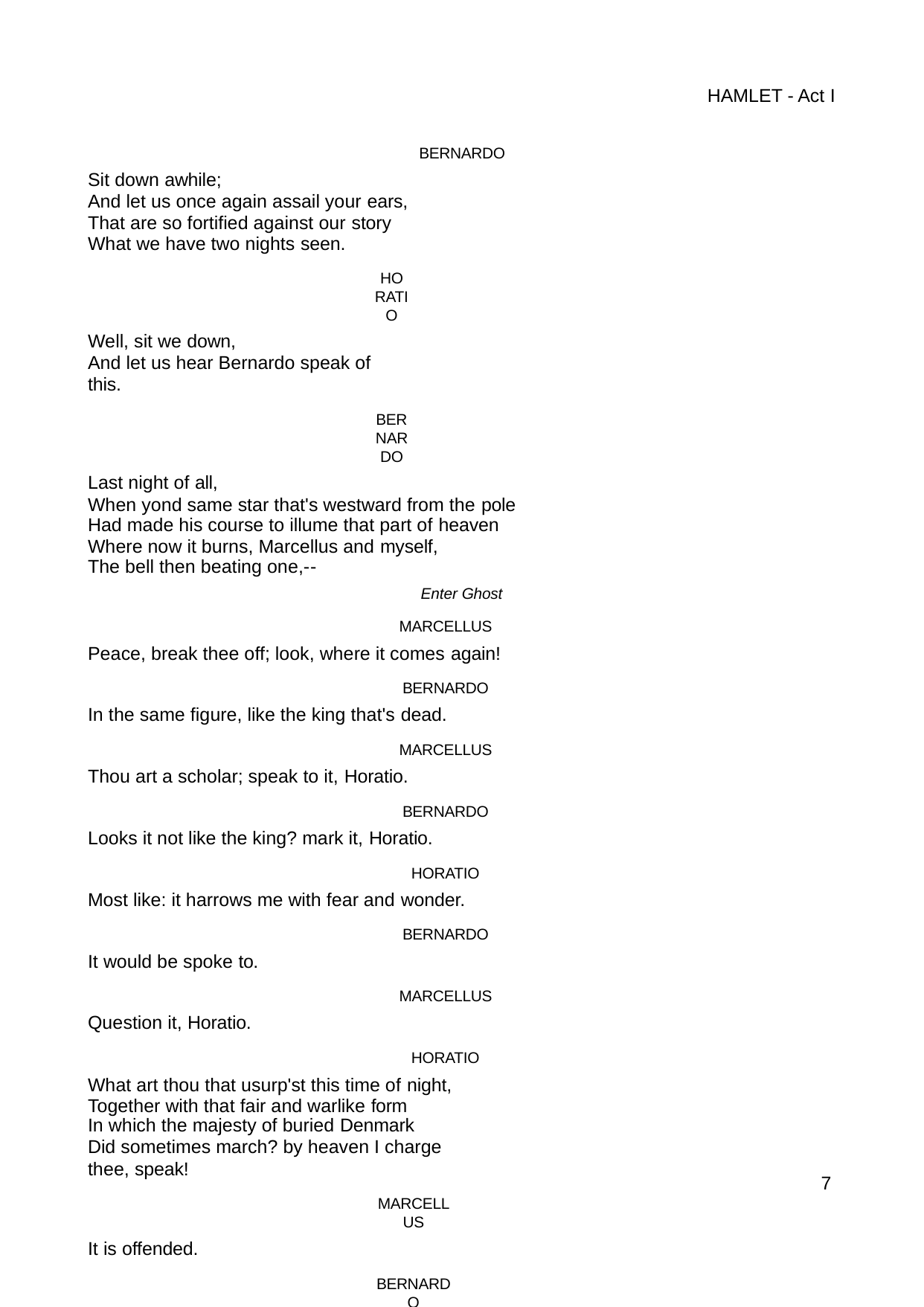

HAMLET - Act I
BERNARDO
Sit down awhile;
And let us once again assail your ears, That are so fortified against our story What we have two nights seen.
HORATIO
Well, sit we down,
And let us hear Bernardo speak of this.
BERNARDO
Last night of all,
When yond same star that's westward from the pole Had made his course to illume that part of heaven Where now it burns, Marcellus and myself,
The bell then beating one,--
Enter Ghost
MARCELLUS
Peace, break thee off; look, where it comes again!
BERNARDO
In the same figure, like the king that's dead.
MARCELLUS
Thou art a scholar; speak to it, Horatio.
BERNARDO
Looks it not like the king? mark it, Horatio.
HORATIO
Most like: it harrows me with fear and wonder.
BERNARDO
It would be spoke to.
MARCELLUS
Question it, Horatio.
HORATIO
What art thou that usurp'st this time of night, Together with that fair and warlike form
In which the majesty of buried Denmark
Did sometimes march? by heaven I charge thee, speak!
MARCELLUS
It is offended.
BERNARDO
7